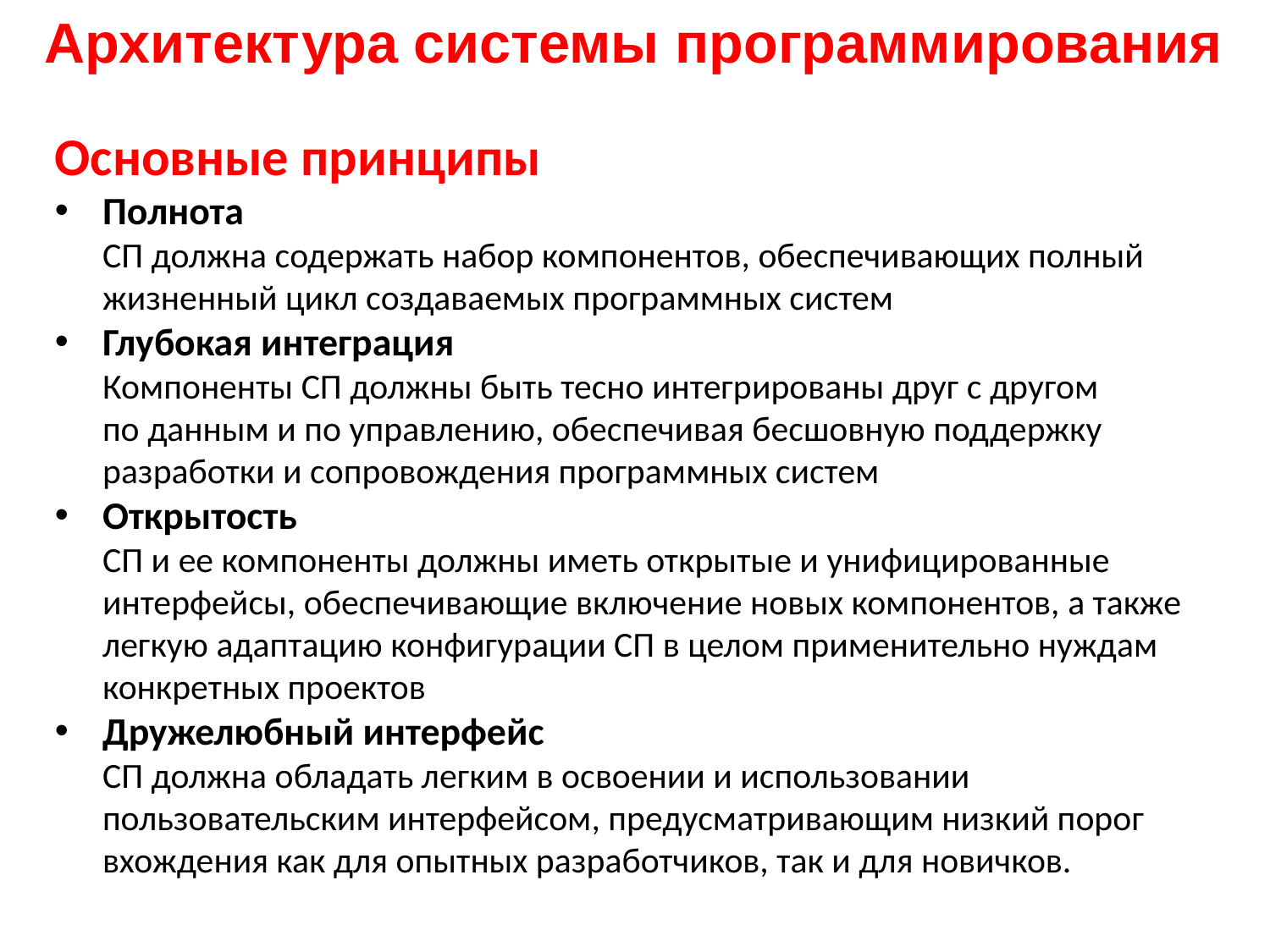

Архитектура системы программирования
Основные принципы
Полнота
СП должна содержать набор компонентов, обеспечивающих полный
жизненный цикл создаваемых программных систем
Глубокая интеграция
Компоненты СП должны быть тесно интегрированы друг с другом
по данным и по управлению, обеспечивая бесшовную поддержку
разработки и сопровождения программных систем
Открытость
СП и ее компоненты должны иметь открытые и унифицированные
интерфейсы, обеспечивающие включение новых компонентов, а также
легкую адаптацию конфигурации СП в целом применительно нуждам
конкретных проектов
Дружелюбный интерфейс
СП должна обладать легким в освоении и использовании
пользовательским интерфейсом, предусматривающим низкий порог
вхождения как для опытных разработчиков, так и для новичков.